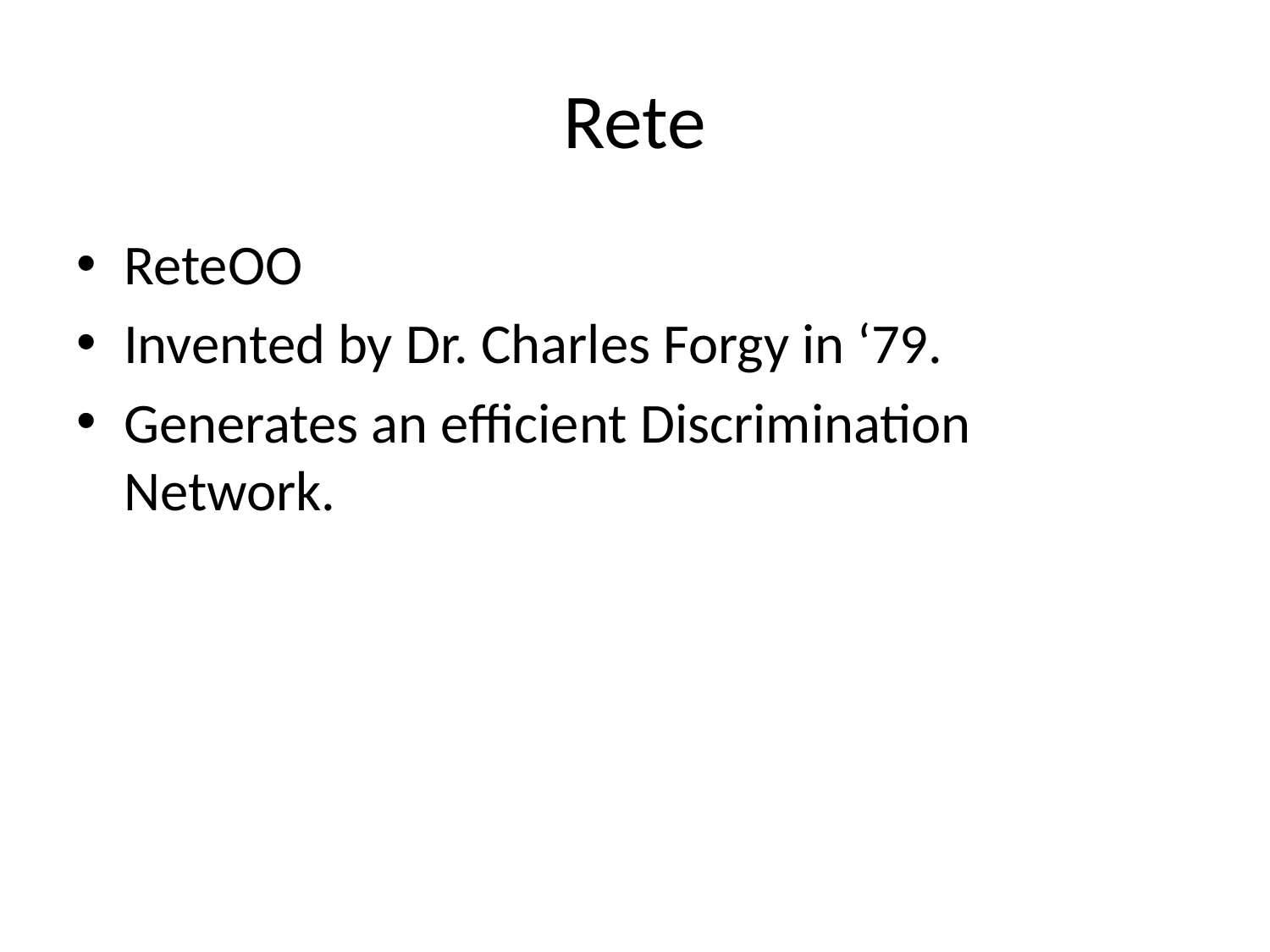

# Rete
ReteOO
Invented by Dr. Charles Forgy in ‘79.
Generates an efficient Discrimination Network.